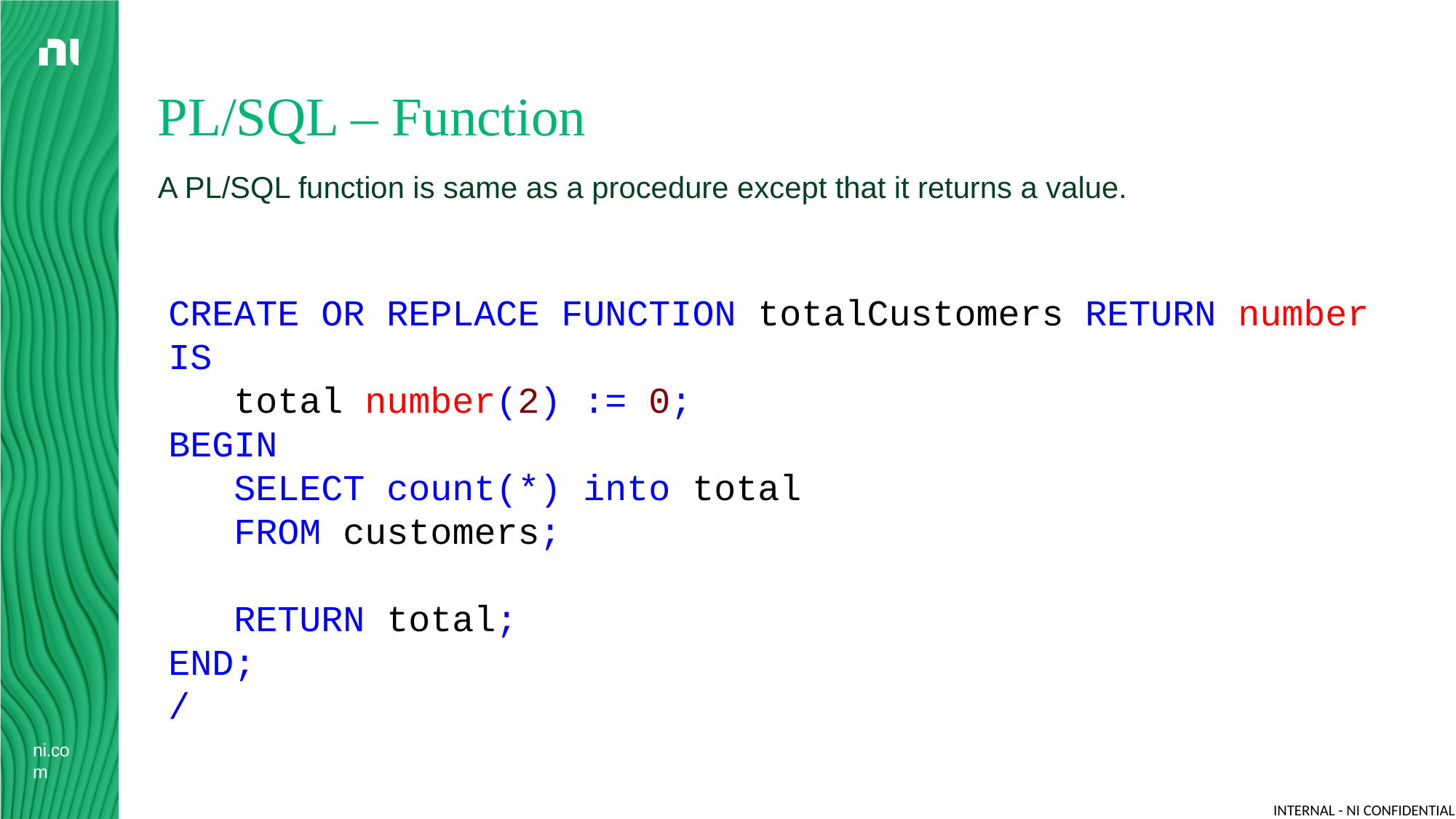

# PL/SQL – Function
A PL/SQL function is same as a procedure except that it returns a value.
CREATE OR REPLACE FUNCTION totalCustomers RETURN number IS
   total number(2) := 0;
BEGIN
   SELECT count(*) into total
   FROM customers;

   RETURN total;
END;
/